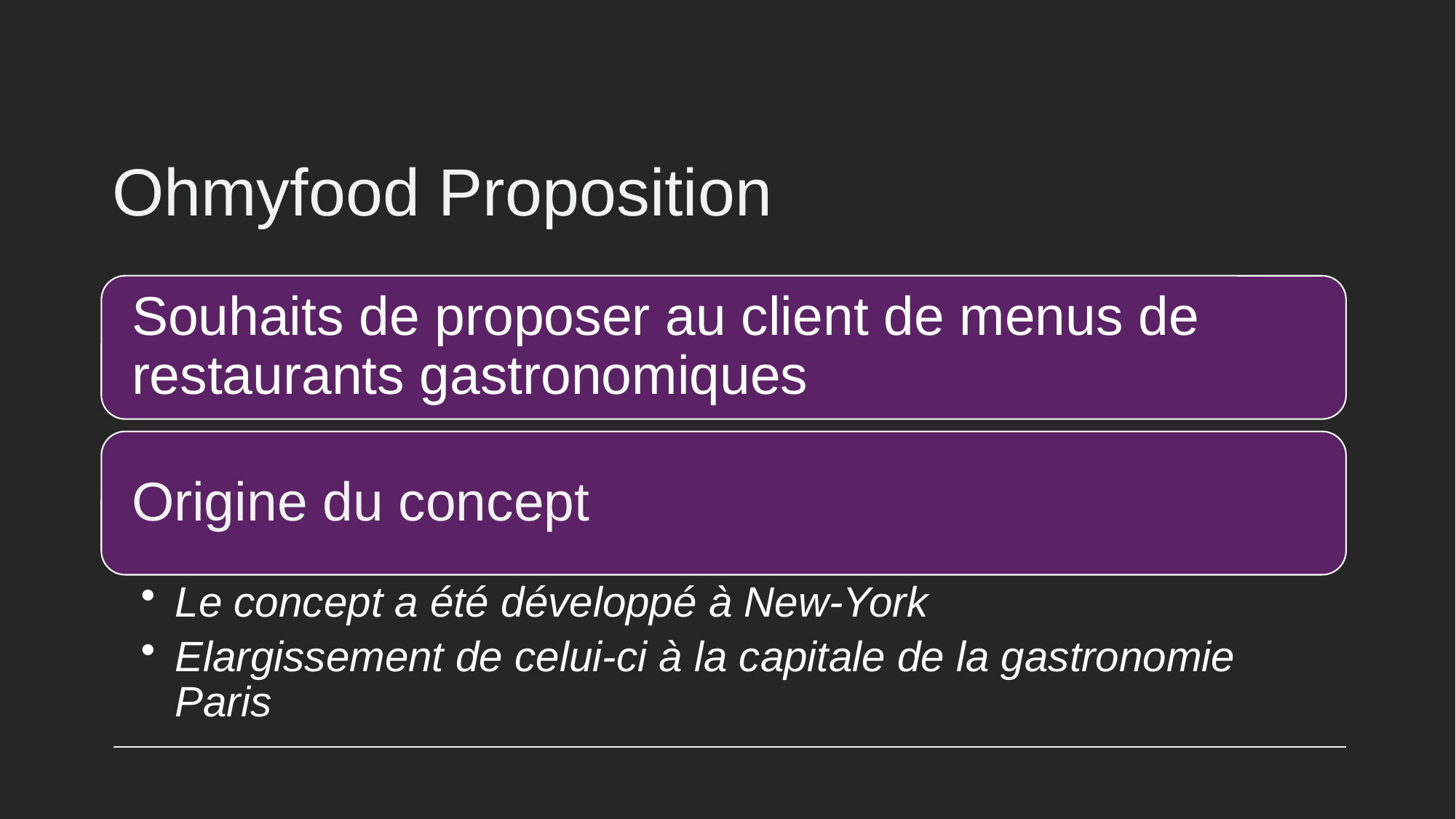

# Ohmyfood Proposition
Souhaits de proposer au client de menus de restaurants gastronomiques
Origine du concept
Le concept a été développé à New-York
Elargissement de celui-ci à la capitale de la gastronomie Paris